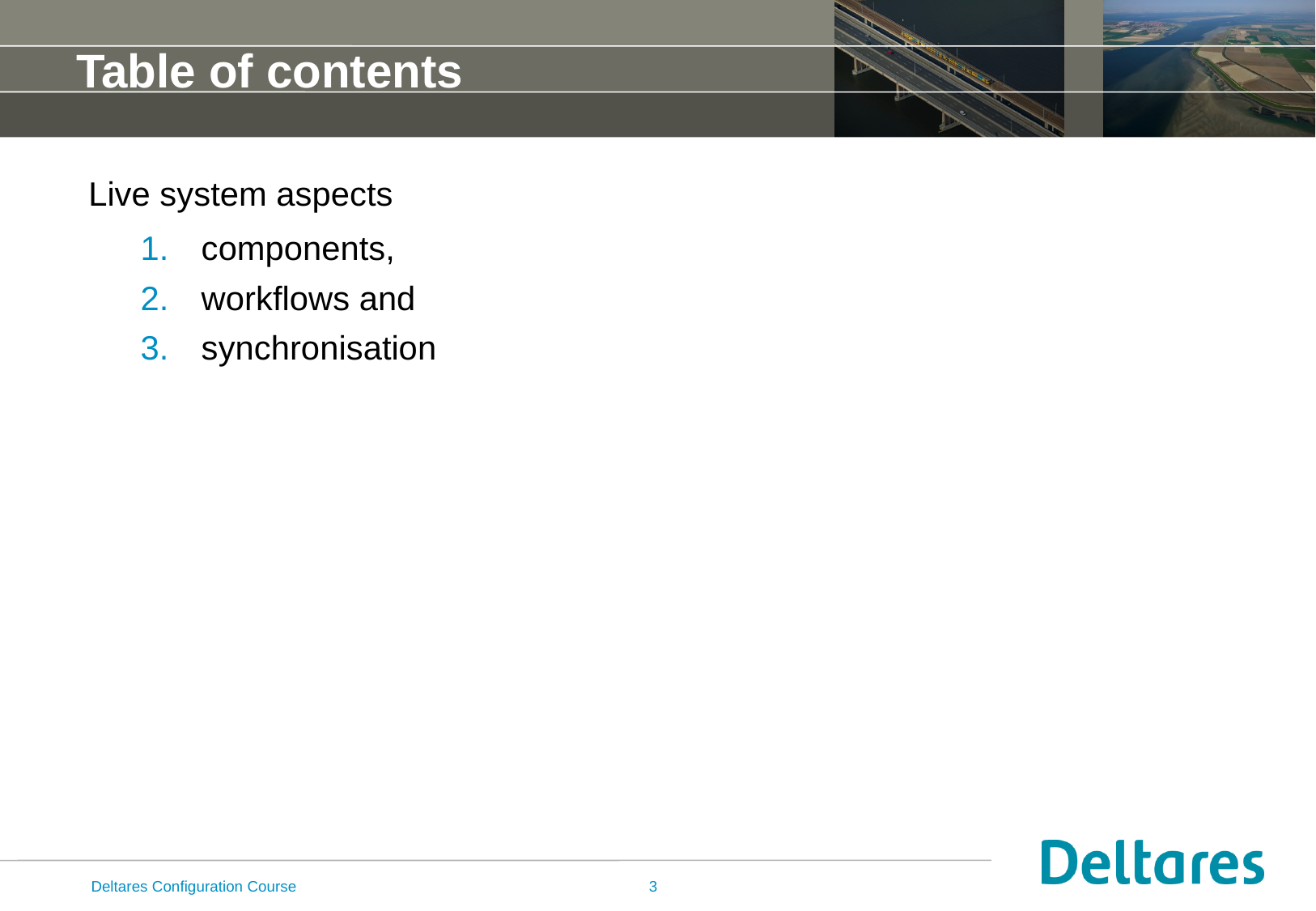

# Table of contents
Live system aspects
components,
workflows and
synchronisation
Deltares Configuration Course
3